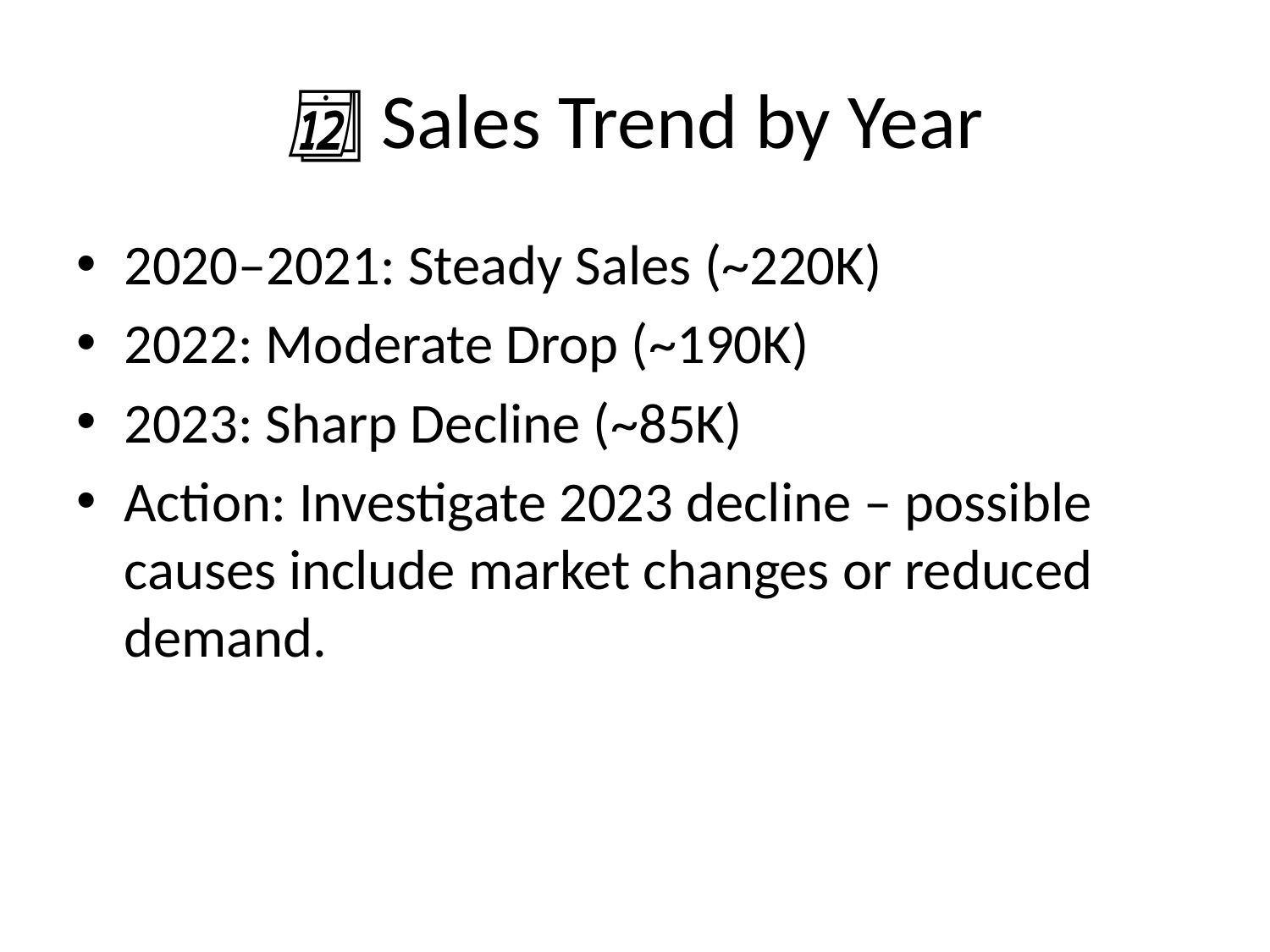

# 📆 Sales Trend by Year
2020–2021: Steady Sales (~220K)
2022: Moderate Drop (~190K)
2023: Sharp Decline (~85K)
Action: Investigate 2023 decline – possible causes include market changes or reduced demand.